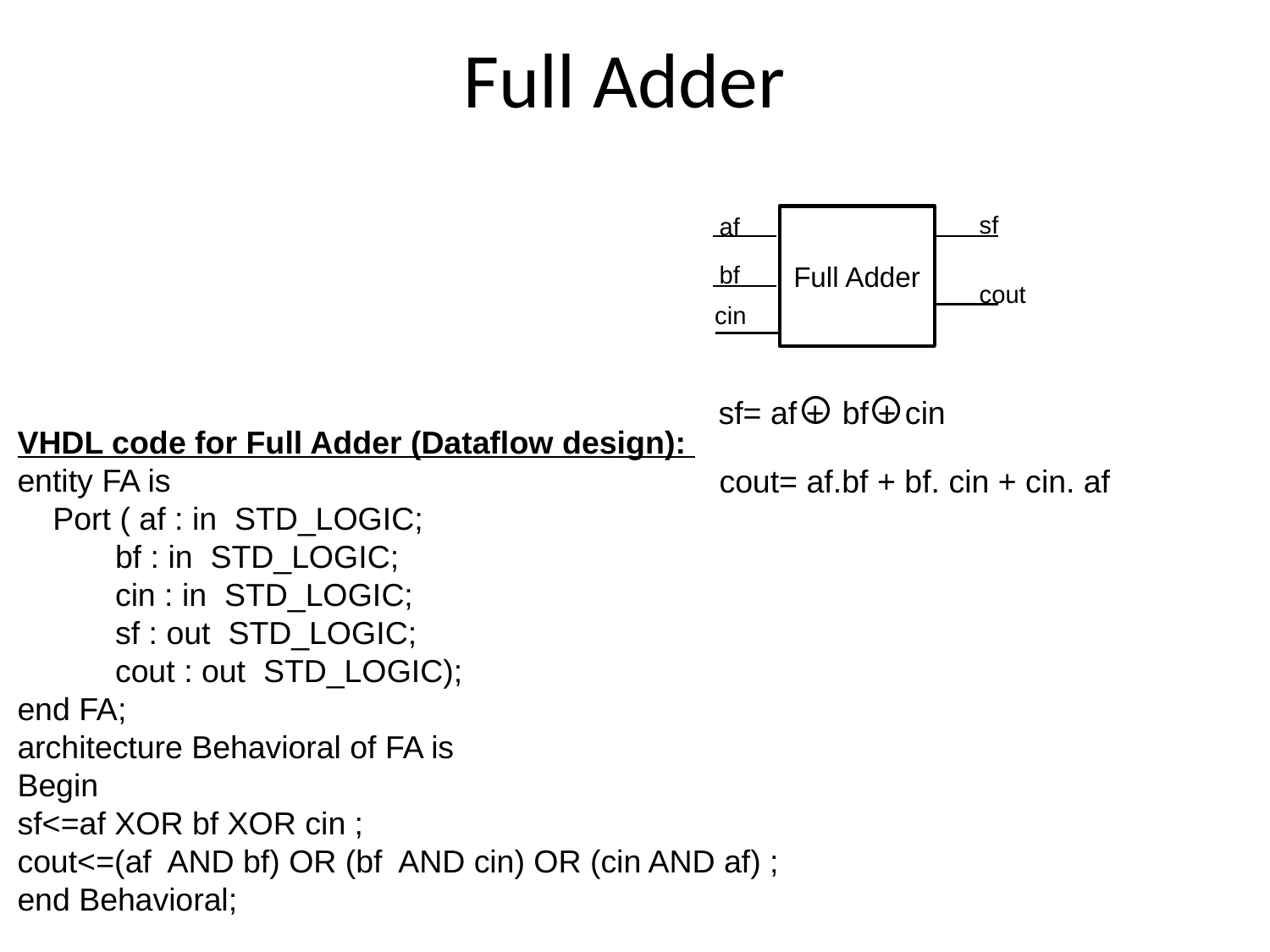

Full Adder
sf
af
Full Adder
bf
cout
cin
sf= af +  bf + cin

VHDL code for Full Adder (Dataflow design):
entity FA is
    Port ( af : in  STD_LOGIC;
           bf : in  STD_LOGIC;
           cin : in  STD_LOGIC;
           sf : out  STD_LOGIC;
           cout : out  STD_LOGIC);
end FA;
architecture Behavioral of FA is
Begin
sf<=af XOR bf XOR cin ;
cout<=(af  AND bf) OR (bf  AND cin) OR (cin AND af) ;
end Behavioral;
cout= af.bf + bf. cin + cin. af